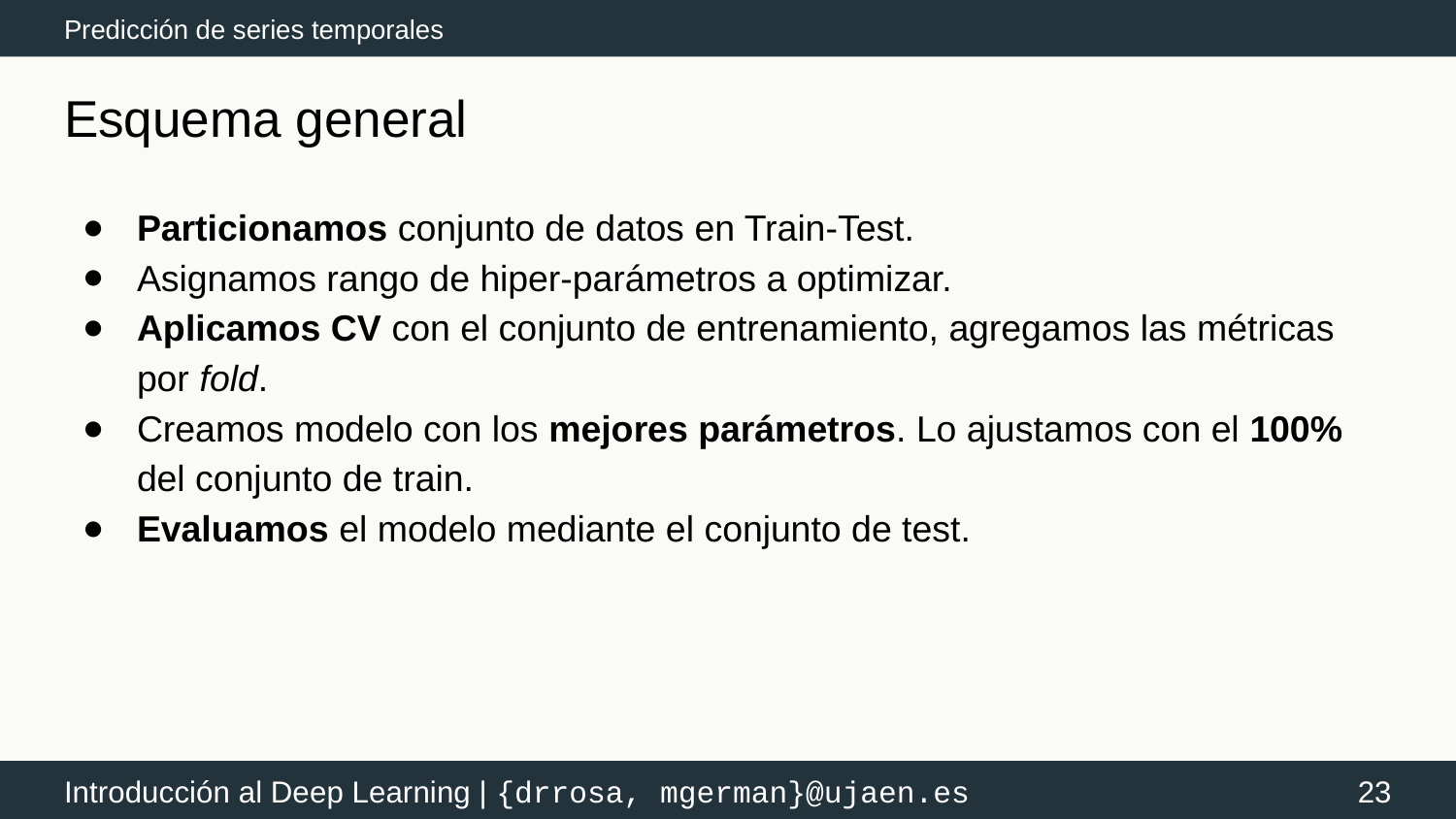

Predicción de series temporales
# Esquema general
Particionamos conjunto de datos en Train-Test.
Asignamos rango de hiper-parámetros a optimizar.
Aplicamos CV con el conjunto de entrenamiento, agregamos las métricas por fold.
Creamos modelo con los mejores parámetros. Lo ajustamos con el 100% del conjunto de train.
Evaluamos el modelo mediante el conjunto de test.
23